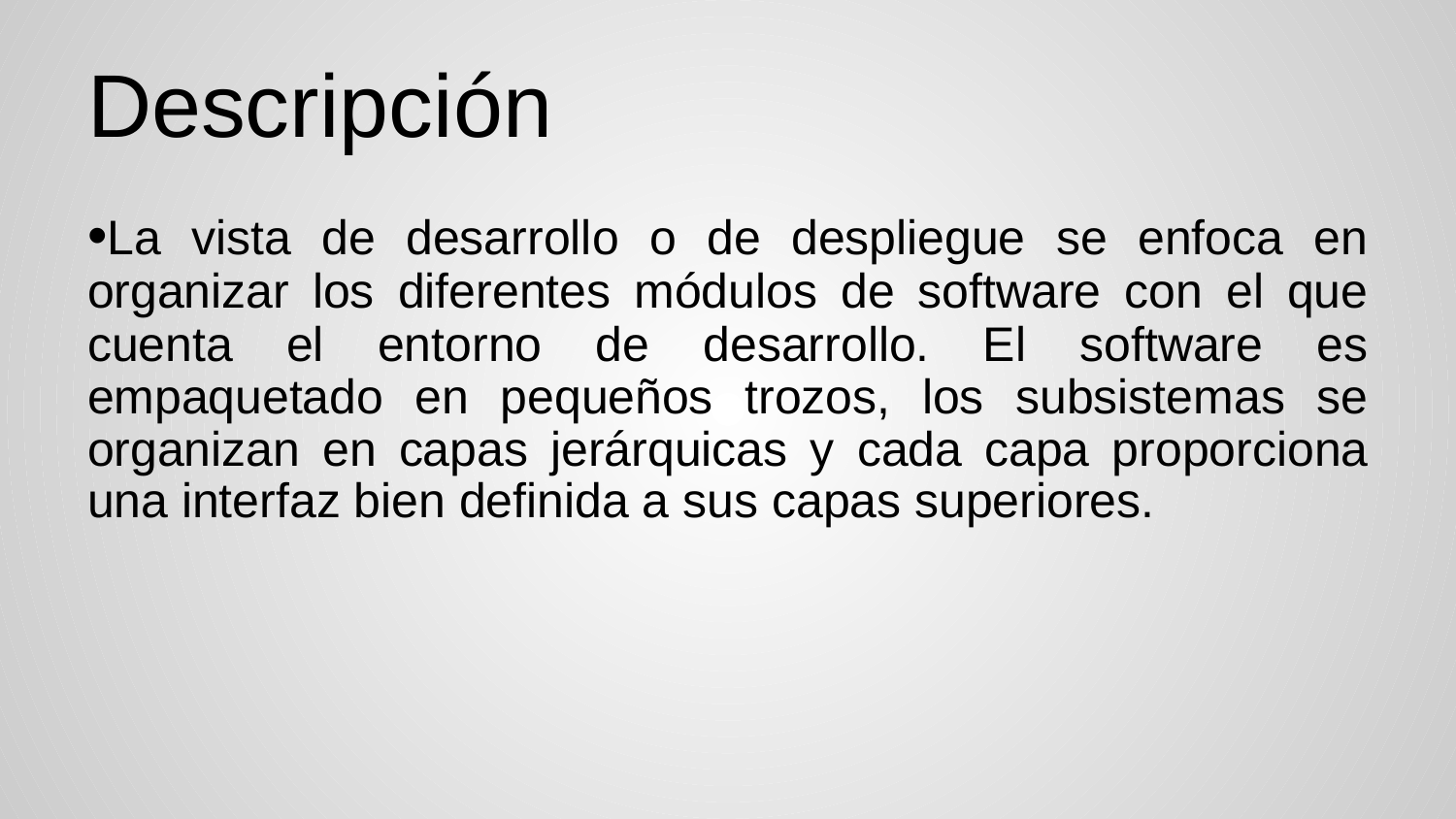

# Descripción
•La vista de desarrollo o de despliegue se enfoca en organizar los diferentes módulos de software con el que cuenta el entorno de desarrollo. El software es empaquetado en pequeños trozos, los subsistemas se organizan en capas jerárquicas y cada capa proporciona una interfaz bien definida a sus capas superiores.